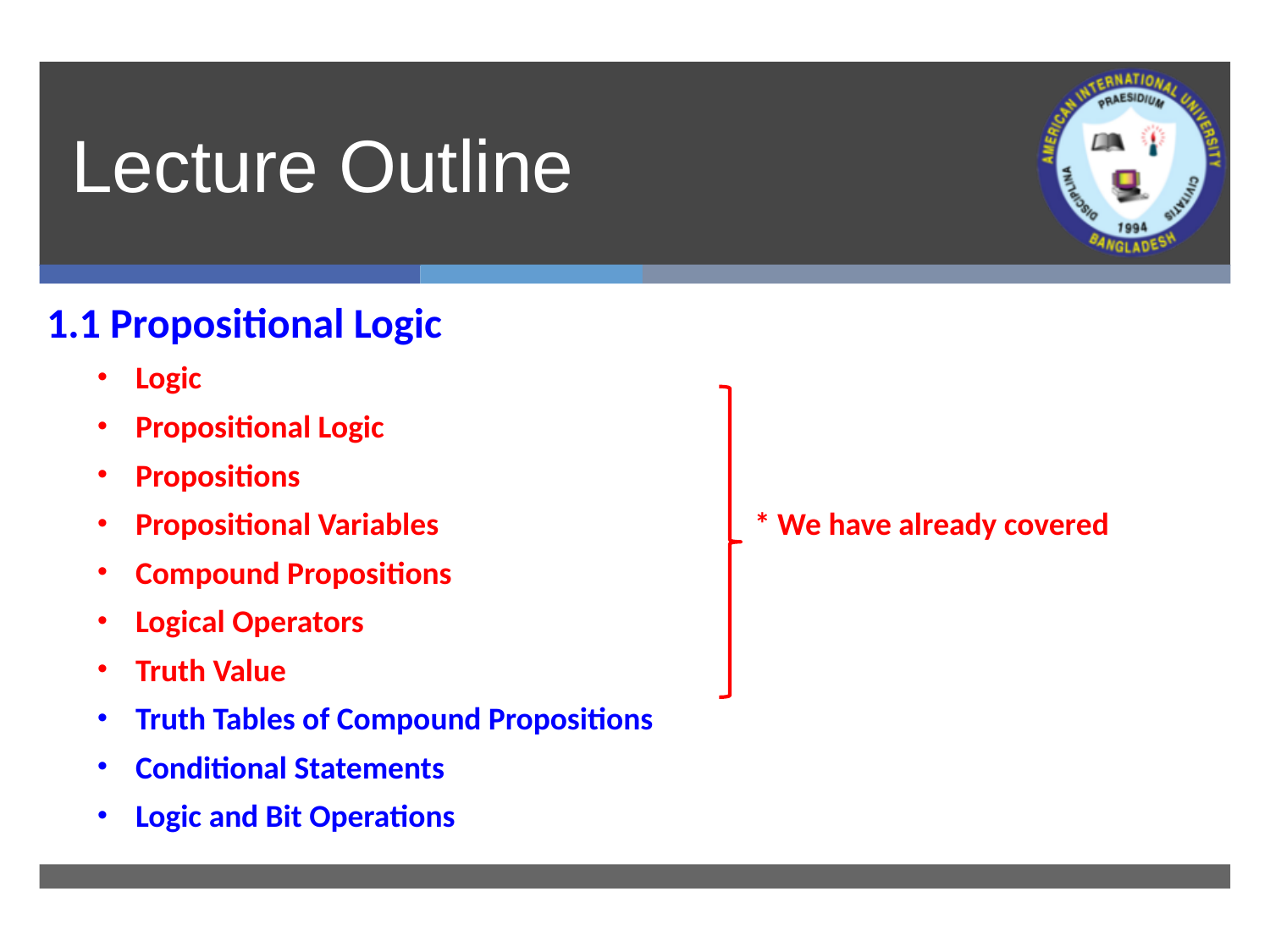

# Lecture Outline
1.1 Propositional Logic
Logic
Propositional Logic
Propositions
Propositional Variables                                            * We have already covered
Compound Propositions
Logical Operators
Truth Value
Truth Tables of Compound Propositions
Conditional Statements
Logic and Bit Operations